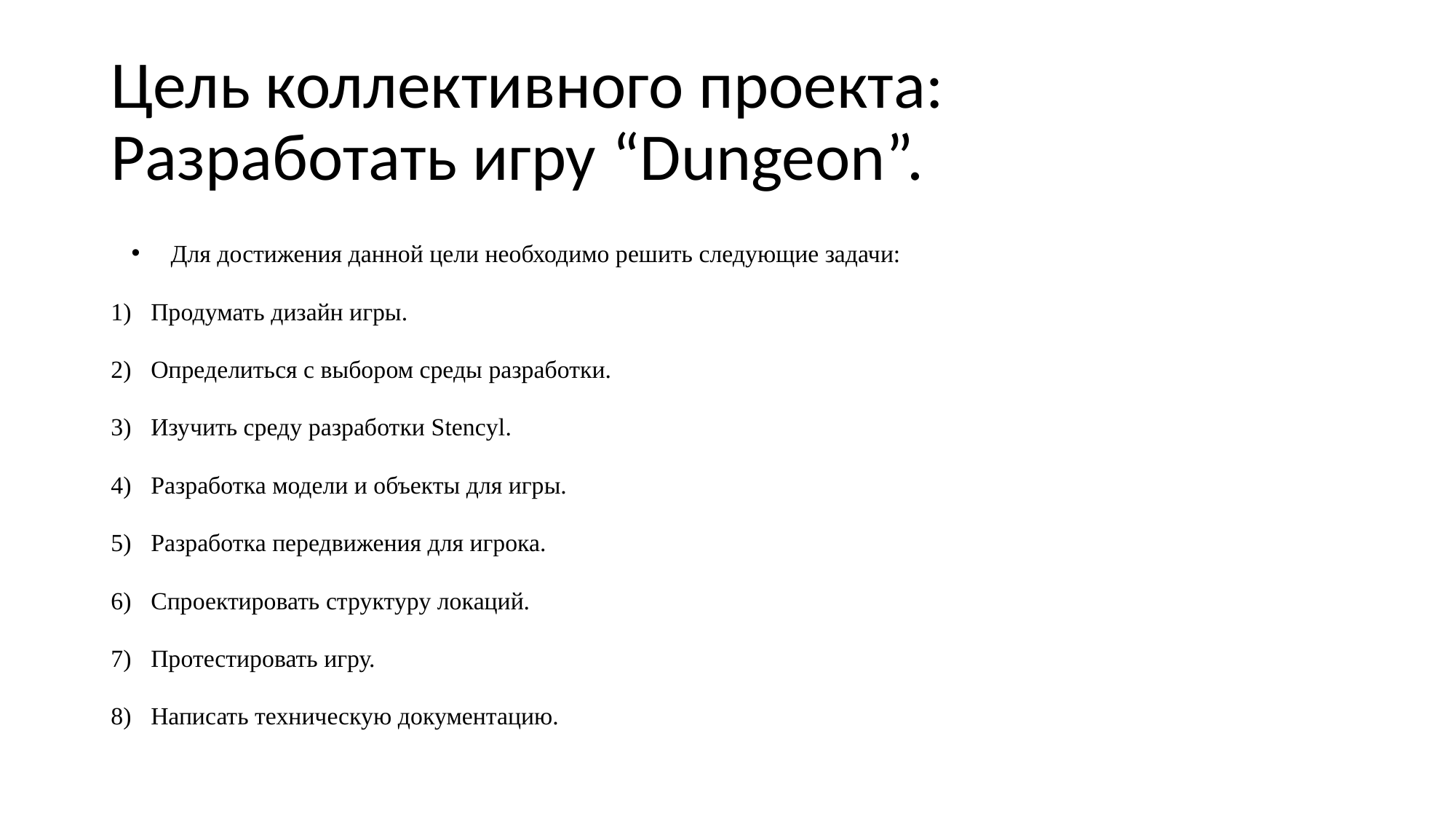

# Цель коллективного проекта: Разработать игру “Dungeon”.
Для достижения данной цели необходимо решить следующие задачи:
Продумать дизайн игры.
Определиться с выбором среды разработки.
Изучить среду разработки Stencyl.
Разработка модели и объекты для игры.
Разработка передвижения для игрока.
Спроектировать структуру локаций.
Протестировать игру.
Написать техническую документацию.